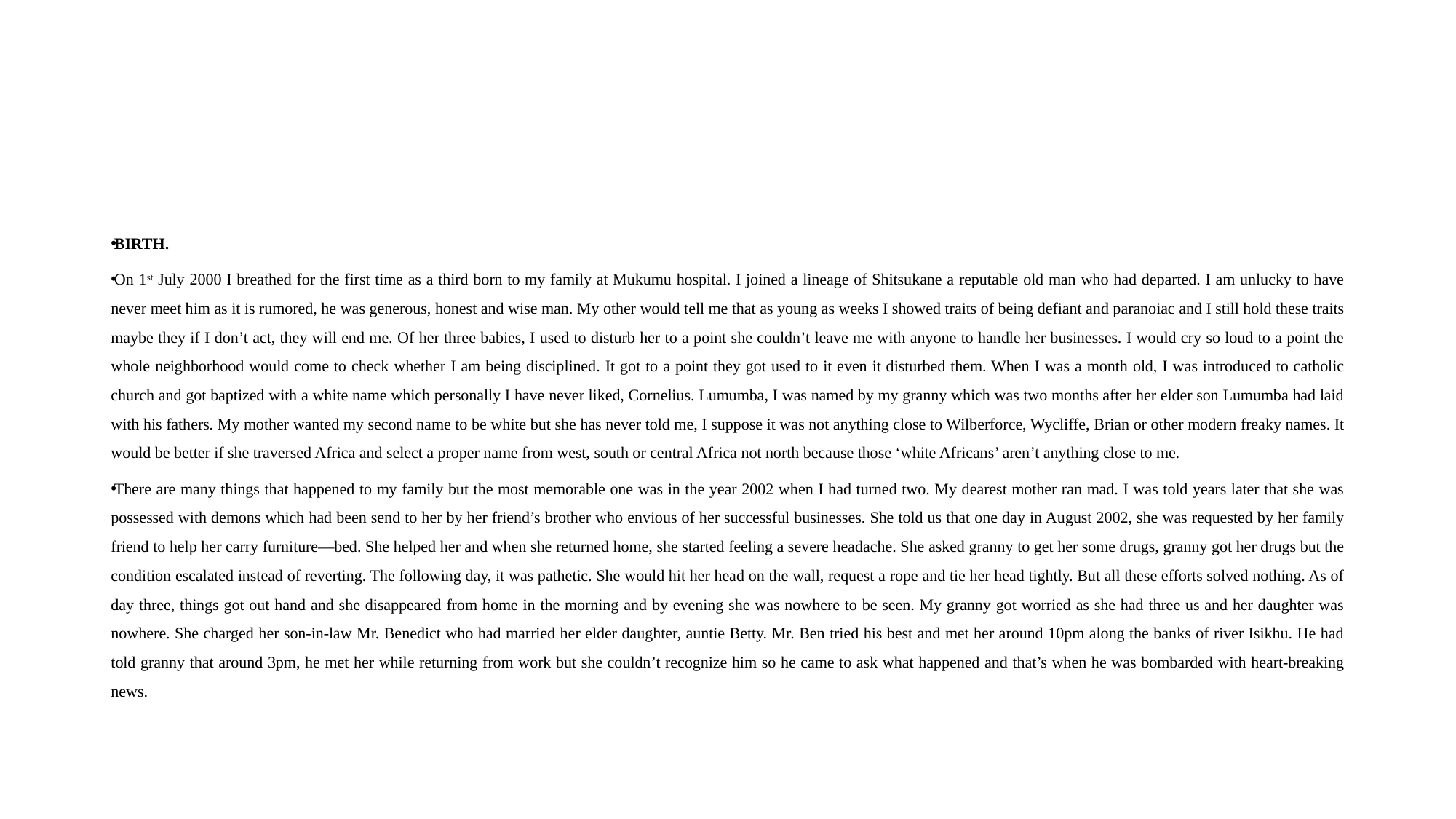

#
BIRTH.
On 1st July 2000 I breathed for the first time as a third born to my family at Mukumu hospital. I joined a lineage of Shitsukane a reputable old man who had departed. I am unlucky to have never meet him as it is rumored, he was generous, honest and wise man. My other would tell me that as young as weeks I showed traits of being defiant and paranoiac and I still hold these traits maybe they if I don’t act, they will end me. Of her three babies, I used to disturb her to a point she couldn’t leave me with anyone to handle her businesses. I would cry so loud to a point the whole neighborhood would come to check whether I am being disciplined. It got to a point they got used to it even it disturbed them. When I was a month old, I was introduced to catholic church and got baptized with a white name which personally I have never liked, Cornelius. Lumumba, I was named by my granny which was two months after her elder son Lumumba had laid with his fathers. My mother wanted my second name to be white but she has never told me, I suppose it was not anything close to Wilberforce, Wycliffe, Brian or other modern freaky names. It would be better if she traversed Africa and select a proper name from west, south or central Africa not north because those ‘white Africans’ aren’t anything close to me.
There are many things that happened to my family but the most memorable one was in the year 2002 when I had turned two. My dearest mother ran mad. I was told years later that she was possessed with demons which had been send to her by her friend’s brother who envious of her successful businesses. She told us that one day in August 2002, she was requested by her family friend to help her carry furniture—bed. She helped her and when she returned home, she started feeling a severe headache. She asked granny to get her some drugs, granny got her drugs but the condition escalated instead of reverting. The following day, it was pathetic. She would hit her head on the wall, request a rope and tie her head tightly. But all these efforts solved nothing. As of day three, things got out hand and she disappeared from home in the morning and by evening she was nowhere to be seen. My granny got worried as she had three us and her daughter was nowhere. She charged her son-in-law Mr. Benedict who had married her elder daughter, auntie Betty. Mr. Ben tried his best and met her around 10pm along the banks of river Isikhu. He had told granny that around 3pm, he met her while returning from work but she couldn’t recognize him so he came to ask what happened and that’s when he was bombarded with heart-breaking news.